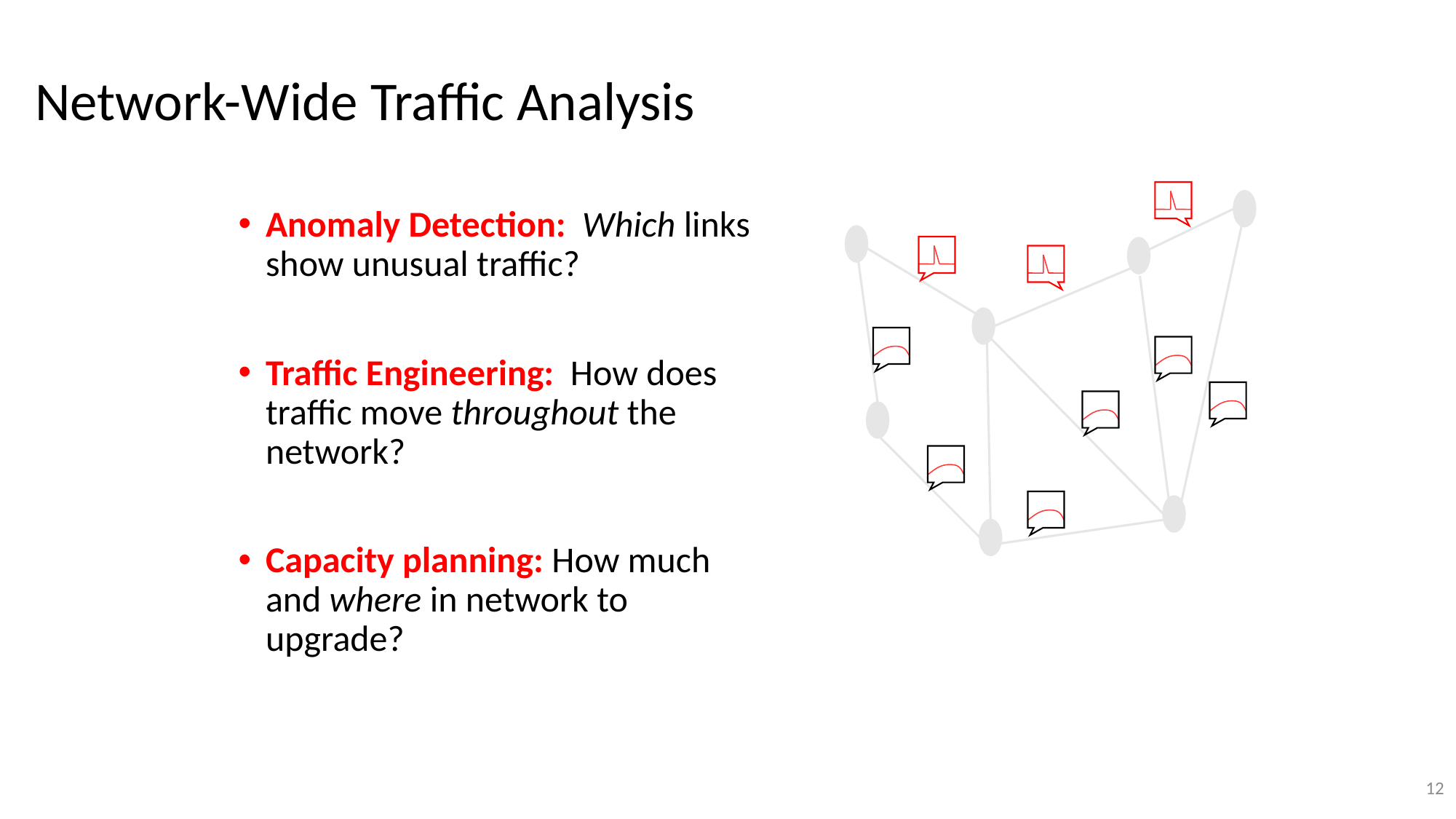

# Network-Wide Traffic Analysis

Anomaly Detection:  Which links show unusual traffic?

Traffic Engineering:  How does traffic move throughout the network?

Capacity planning: How much and where in network to upgrade?

12